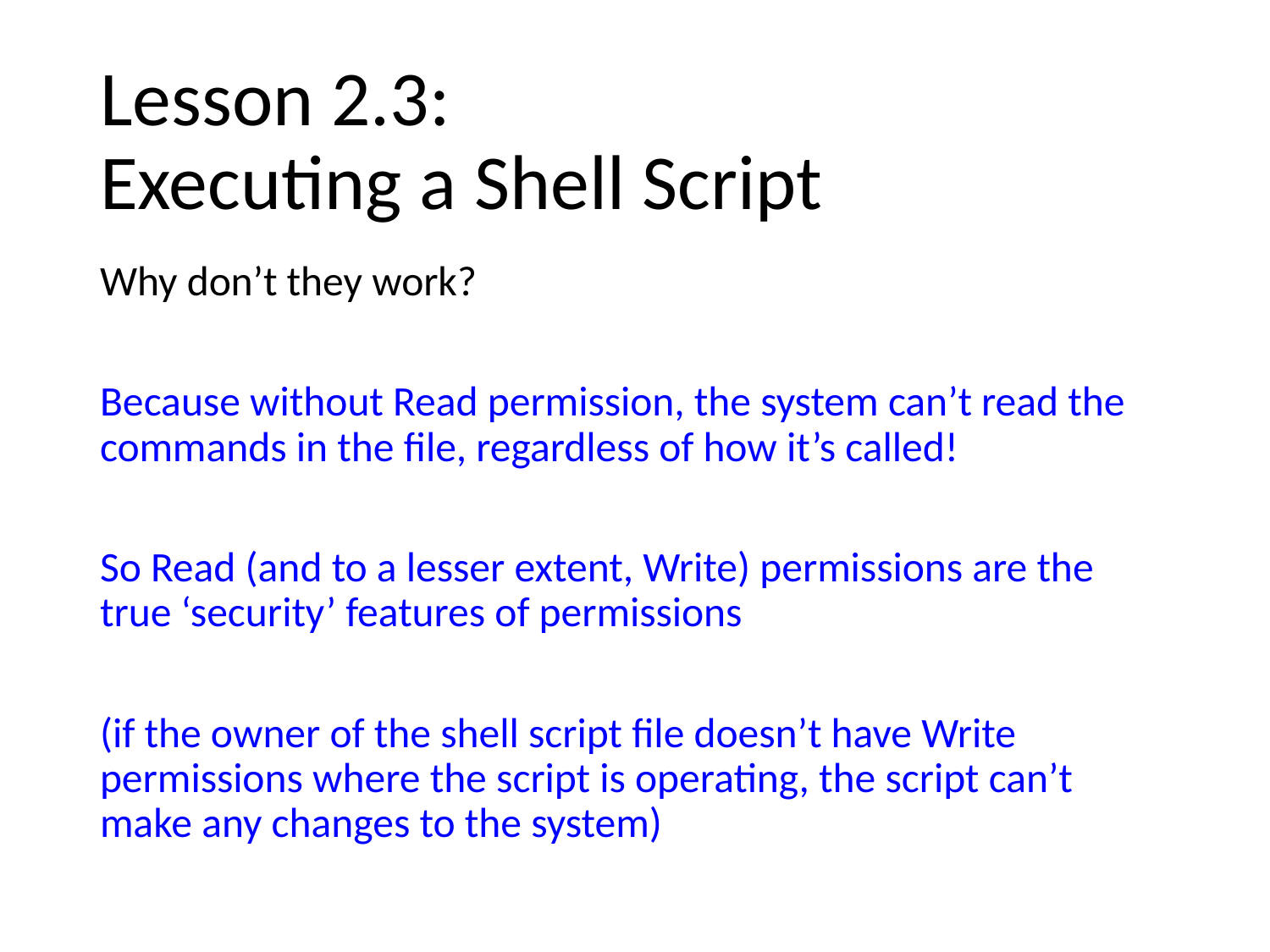

# Lesson 2.3: Executing a Shell Script
Why don’t they work?

Because without Read permission, the system can’t read the commands in the file, regardless of how it’s called!

So Read (and to a lesser extent, Write) permissions are the true ‘security’ features of permissions

(if the owner of the shell script file doesn’t have Write permissions where the script is operating, the script can’t make any changes to the system)